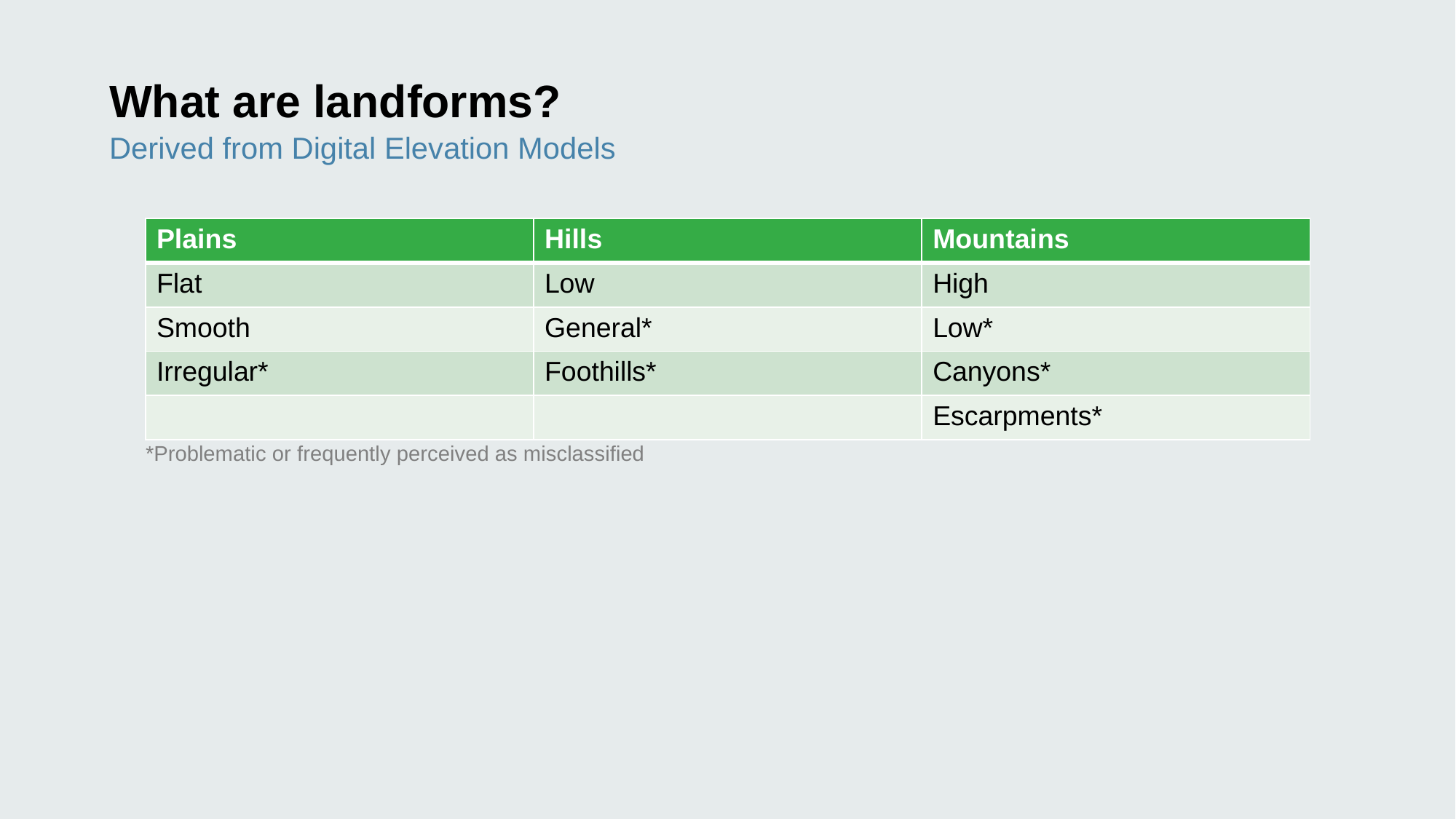

# What are landforms?
Derived from Digital Elevation Models
| Plains | Hills | Mountains |
| --- | --- | --- |
| Flat | Low | High |
| Smooth | General\* | Low\* |
| Irregular\* | Foothills\* | Canyons\* |
|  |  | Escarpments\* |
*Problematic or frequently perceived as misclassified